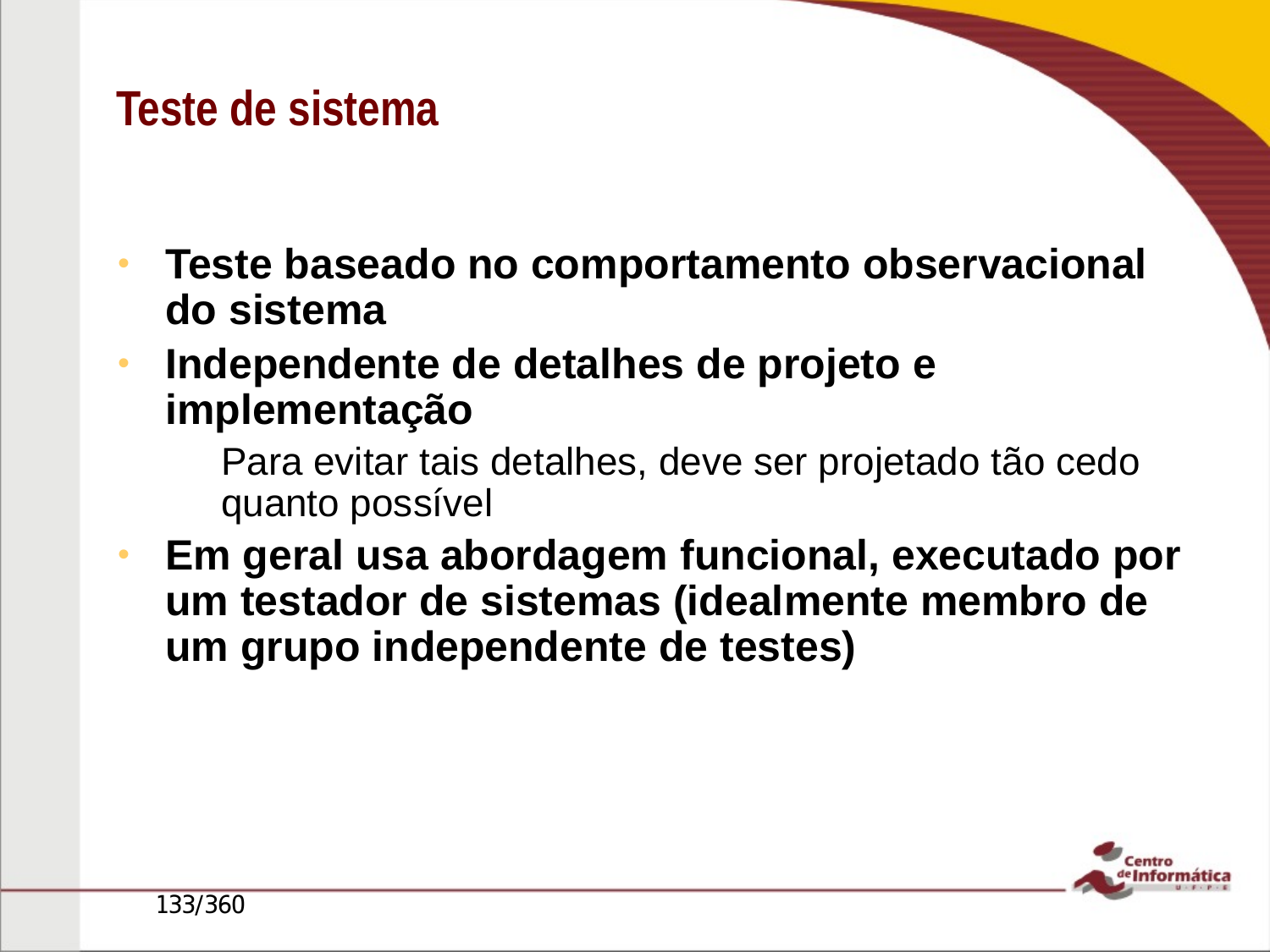

Teste de sistema
Teste baseado no comportamento observacional do sistema
Independente de detalhes de projeto e implementação
Para evitar tais detalhes, deve ser projetado tão cedo quanto possível
Em geral usa abordagem funcional, executado por um testador de sistemas (idealmente membro de um grupo independente de testes)
133/360